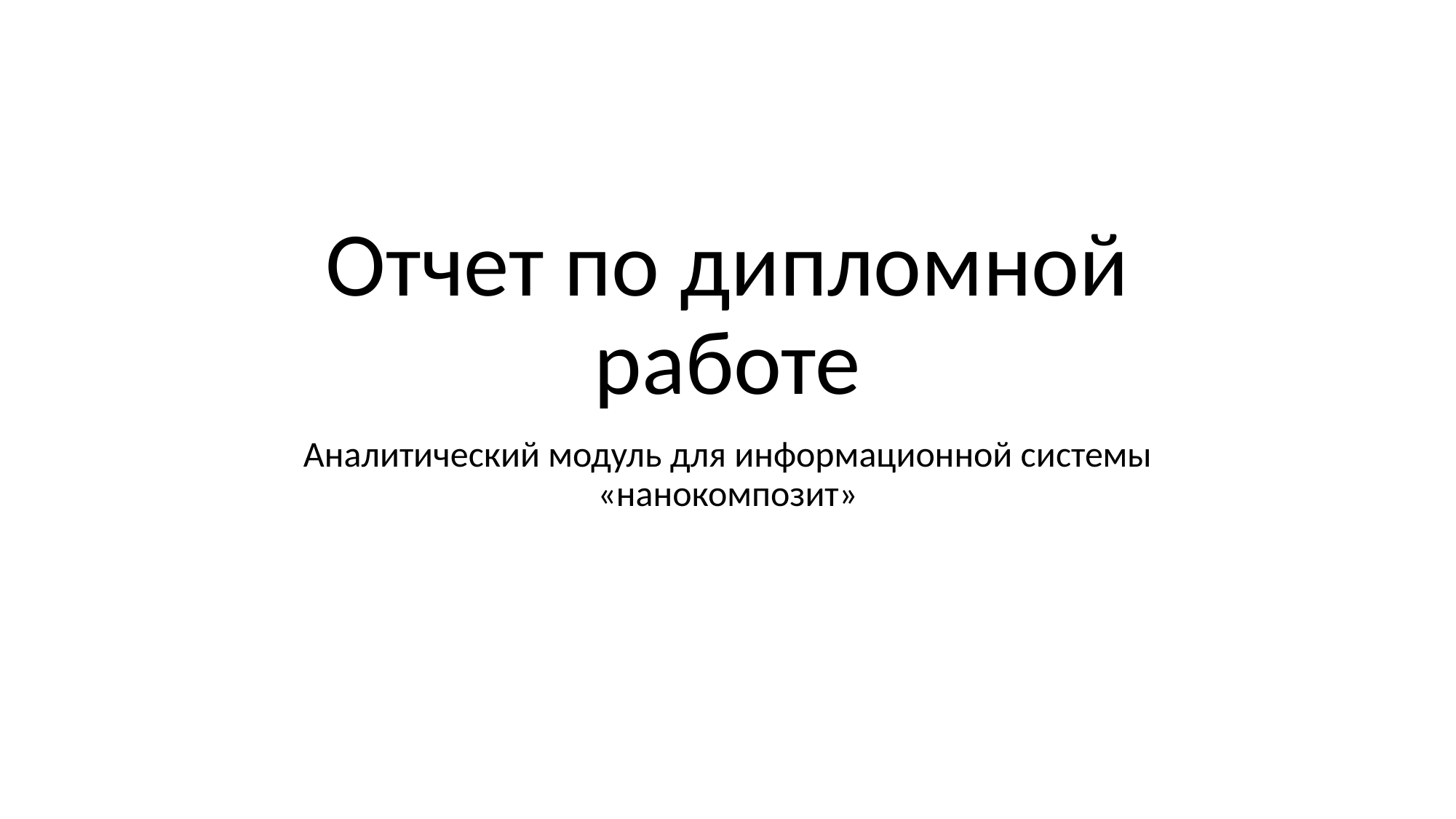

# Отчет по дипломной работе
Аналитический модуль для информационной системы «нанокомпозит»